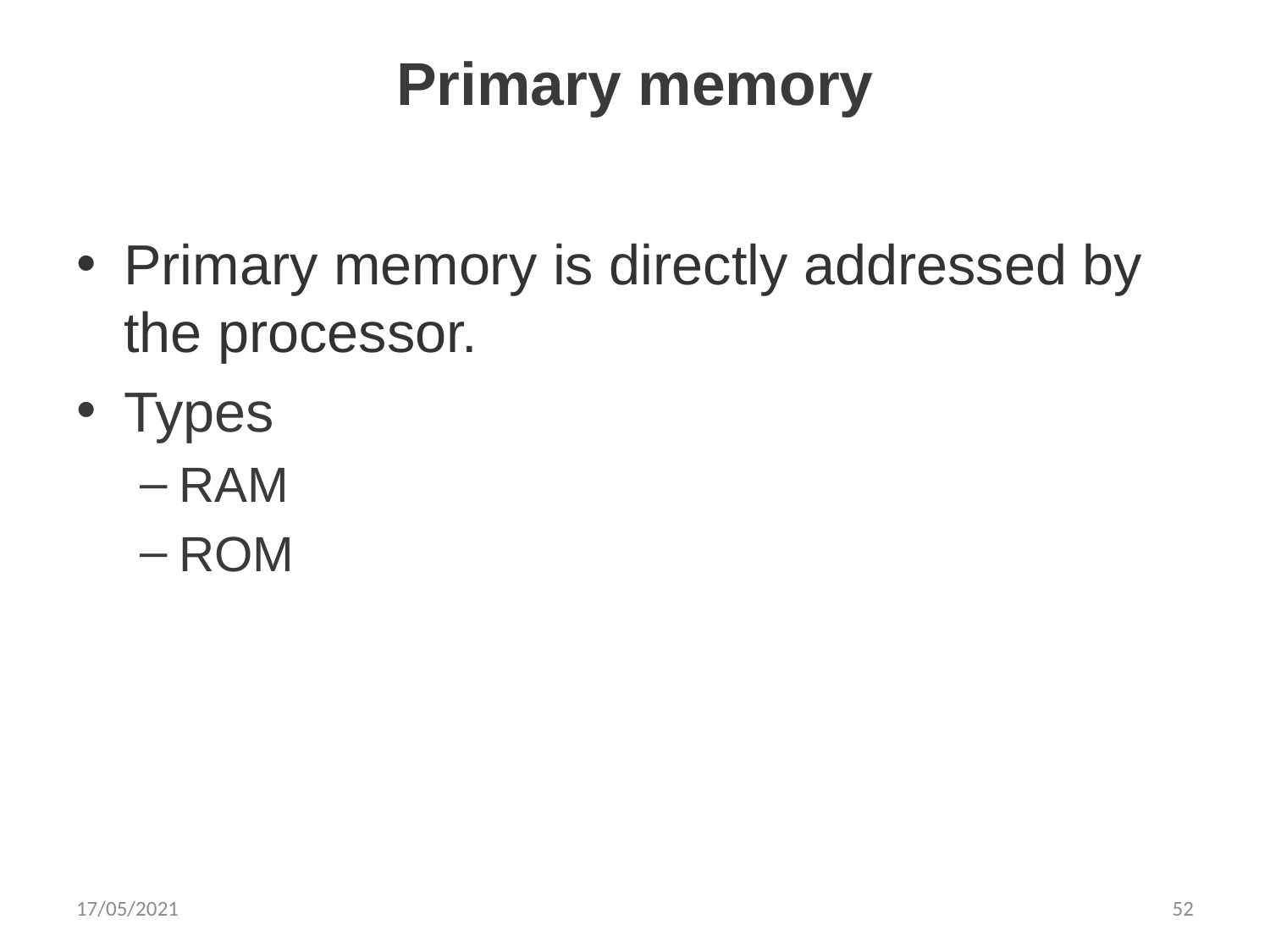

# Primary memory
Primary memory is directly addressed by the processor.
Types
RAM
ROM

17/05/2021

52